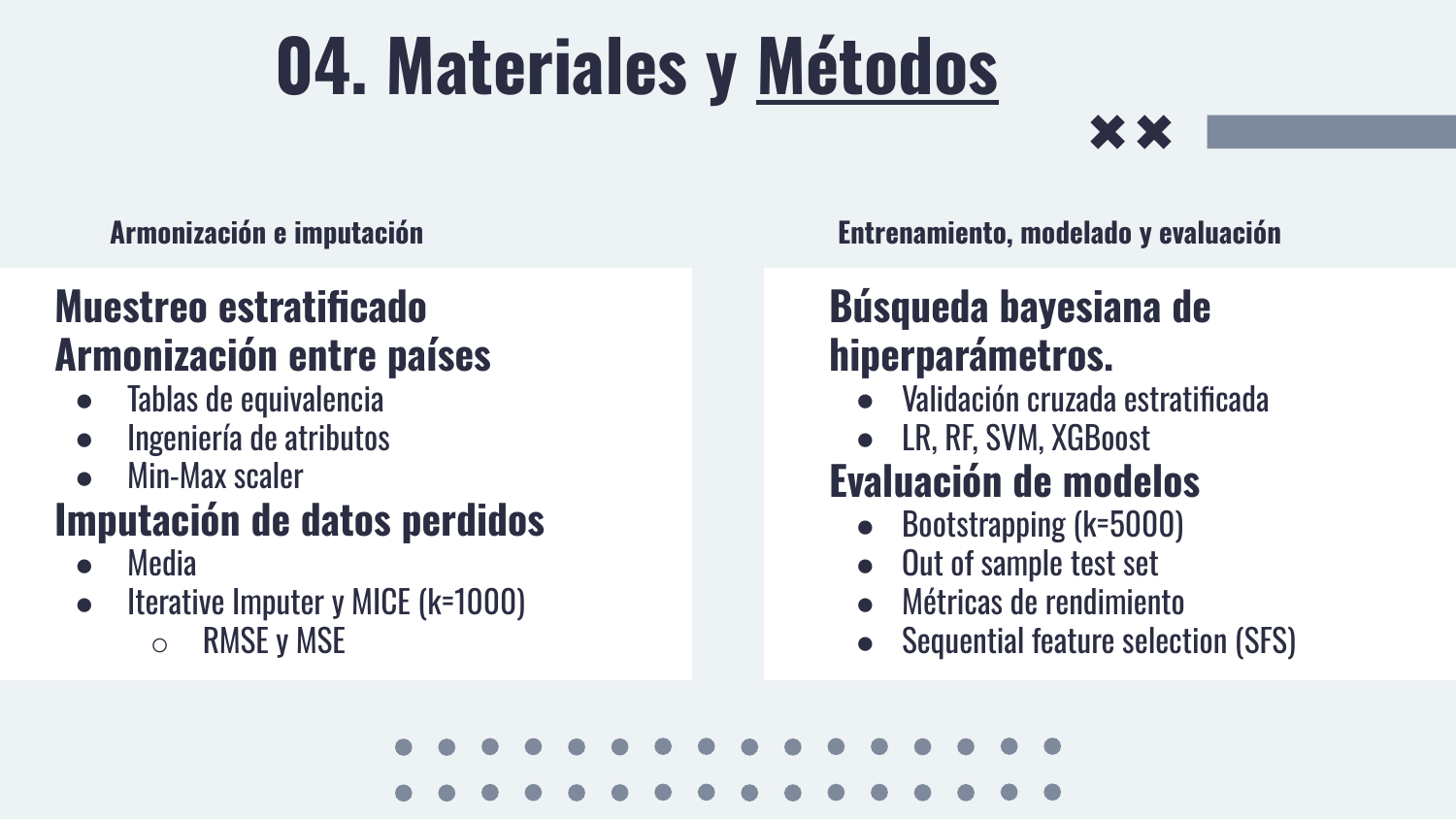

# 04. Materiales y Métodos
Armonización e imputación
Entrenamiento, modelado y evaluación
Muestreo estratificado
Armonización entre países
Tablas de equivalencia
Ingeniería de atributos
Min-Max scaler
Imputación de datos perdidos
Media
Iterative Imputer y MICE (k=1000)
RMSE y MSE

Búsqueda bayesiana de hiperparámetros.
Validación cruzada estratificada
LR, RF, SVM, XGBoost
Evaluación de modelos
Bootstrapping (k=5000)
Out of sample test set
Métricas de rendimiento
Sequential feature selection (SFS)